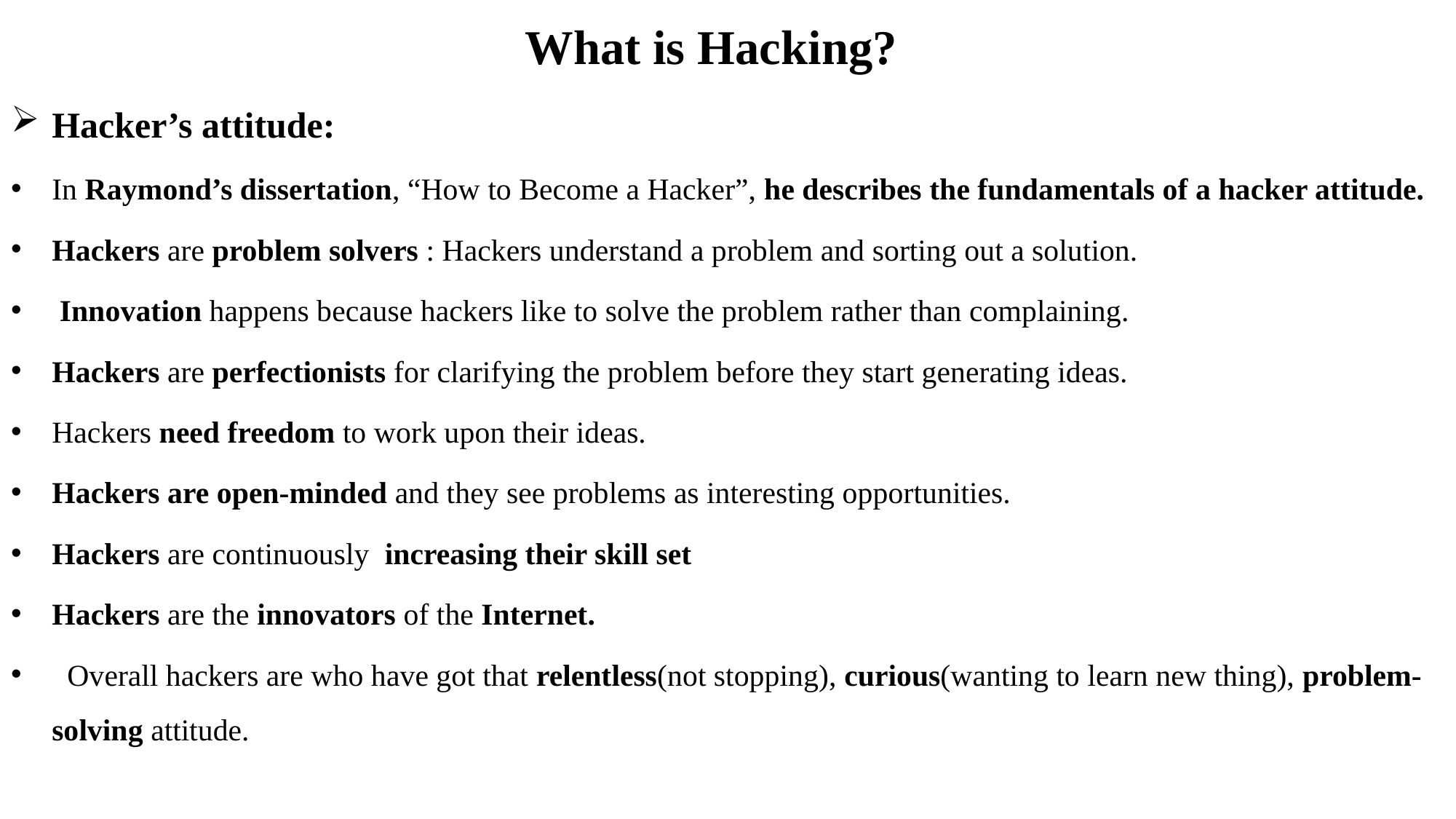

What is Hacking?
Hacker’s attitude:
In Raymond’s dissertation, “How to Become a Hacker”, he describes the fundamentals of a hacker attitude.
Hackers are problem solvers : Hackers understand a problem and sorting out a solution.
 Innovation happens because hackers like to solve the problem rather than complaining.
Hackers are perfectionists for clarifying the problem before they start generating ideas.
Hackers need freedom to work upon their ideas.
Hackers are open-minded and they see problems as interesting opportunities.
Hackers are continuously  increasing their skill set
Hackers are the innovators of the Internet.
  Overall hackers are who have got that relentless(not stopping), curious(wanting to learn new thing), problem-solving attitude.